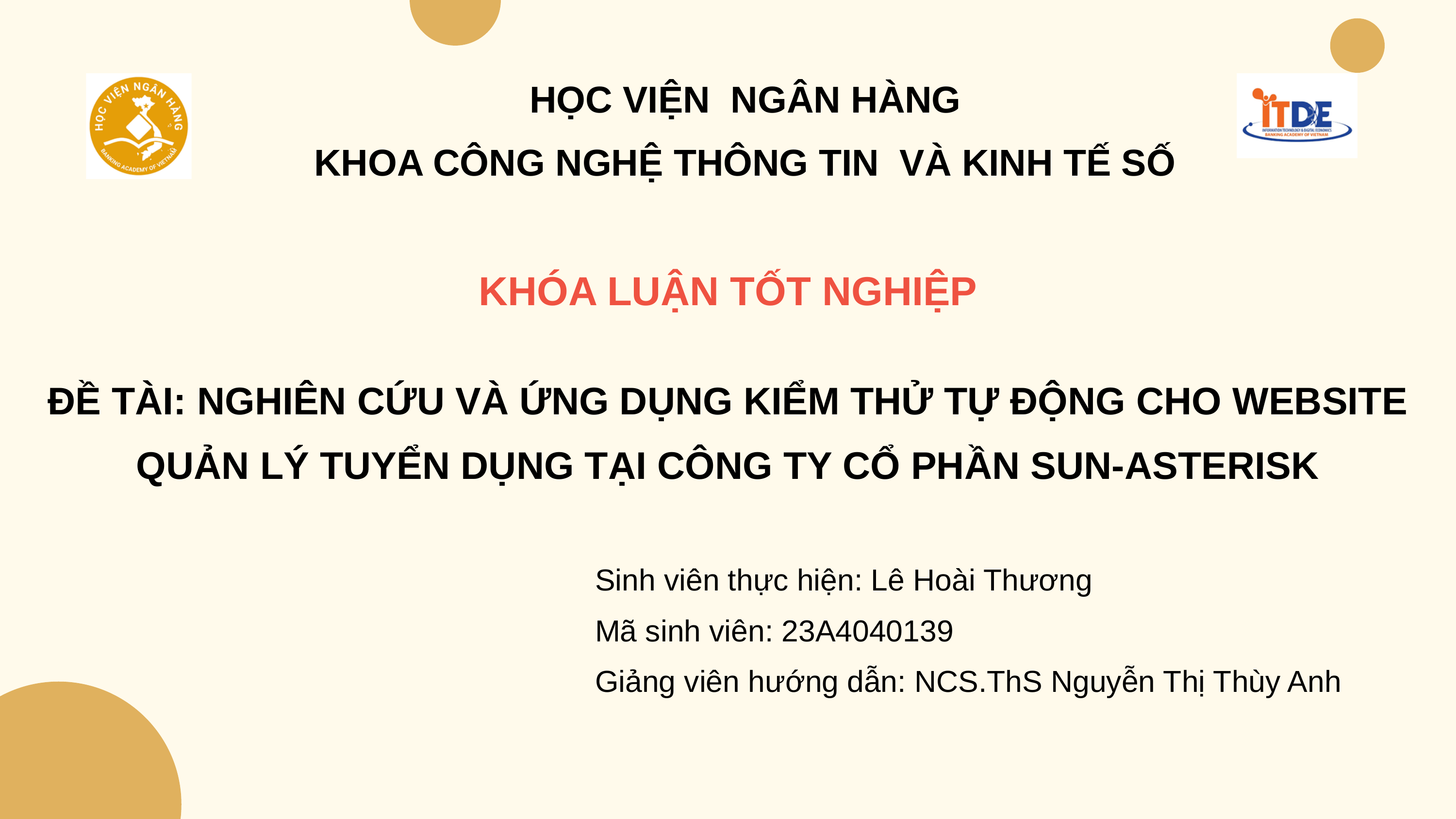

HỌC VIỆN  NGÂN HÀNG
KHOA CÔNG NGHỆ THÔNG TIN  VÀ KINH TẾ SỐ

KHÓA LUẬN TỐT NGHIỆP
ĐỀ TÀI: NGHIÊN CỨU VÀ ỨNG DỤNG KIỂM THỬ TỰ ĐỘNG CHO WEBSITE QUẢN LÝ TUYỂN DỤNG TẠI CÔNG TY CỔ PHẦN SUN-ASTERISK

Sinh viên thực hiện: Lê Hoài Thương
Mã sinh viên: 23A4040139
Giảng viên hướng dẫn: NCS.ThS Nguyễn Thị Thùy Anh